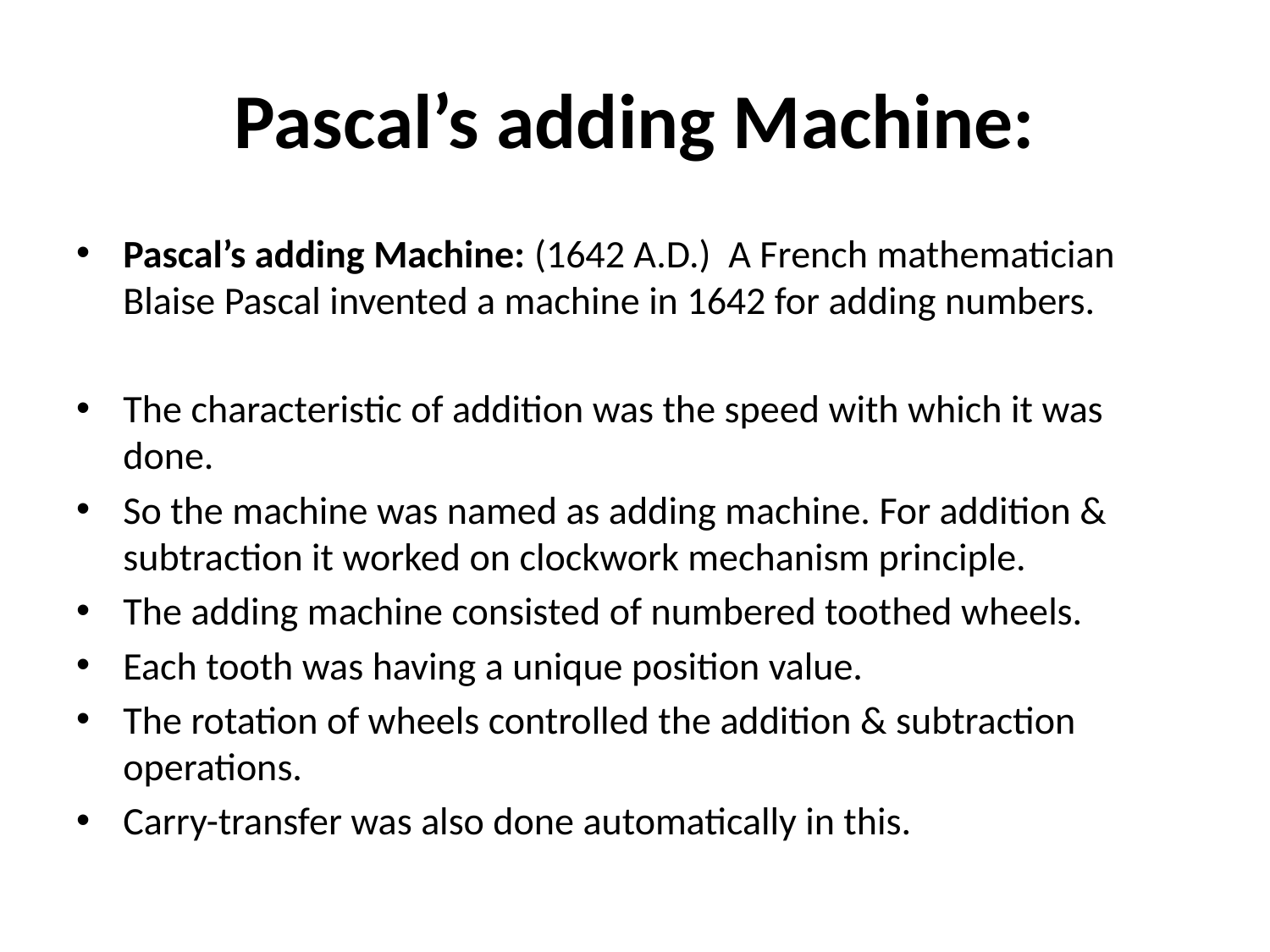

# Pascal’s adding Machine:
Pascal’s adding Machine: (1642 A.D.)  A French mathematician Blaise Pascal invented a machine in 1642 for adding numbers.

The characteristic of addition was the speed with which it was done.
So the machine was named as adding machine. For addition & subtraction it worked on clockwork mechanism principle.
The adding machine consisted of numbered toothed wheels.
Each tooth was having a unique position value.
The rotation of wheels controlled the addition & subtraction operations.
Carry-transfer was also done automatically in this.